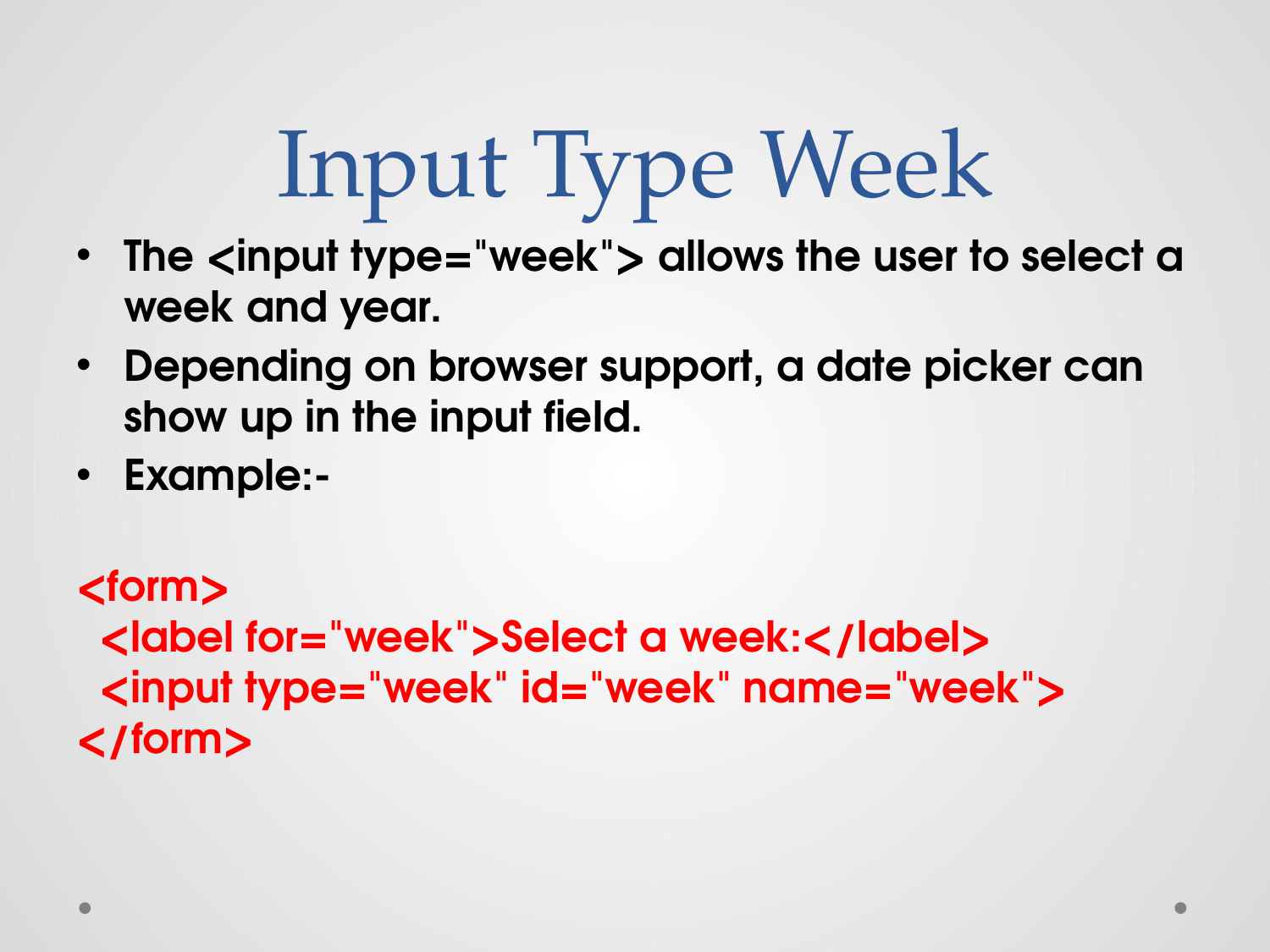

# Input Type Week
The <input type="week"> allows the user to select a week and year.
Depending on browser support, a date picker can show up in the input field.
Example:-
<form>
  <label for="week">Select a week:</label>
  <input type="week" id="week" name="week">
</form>